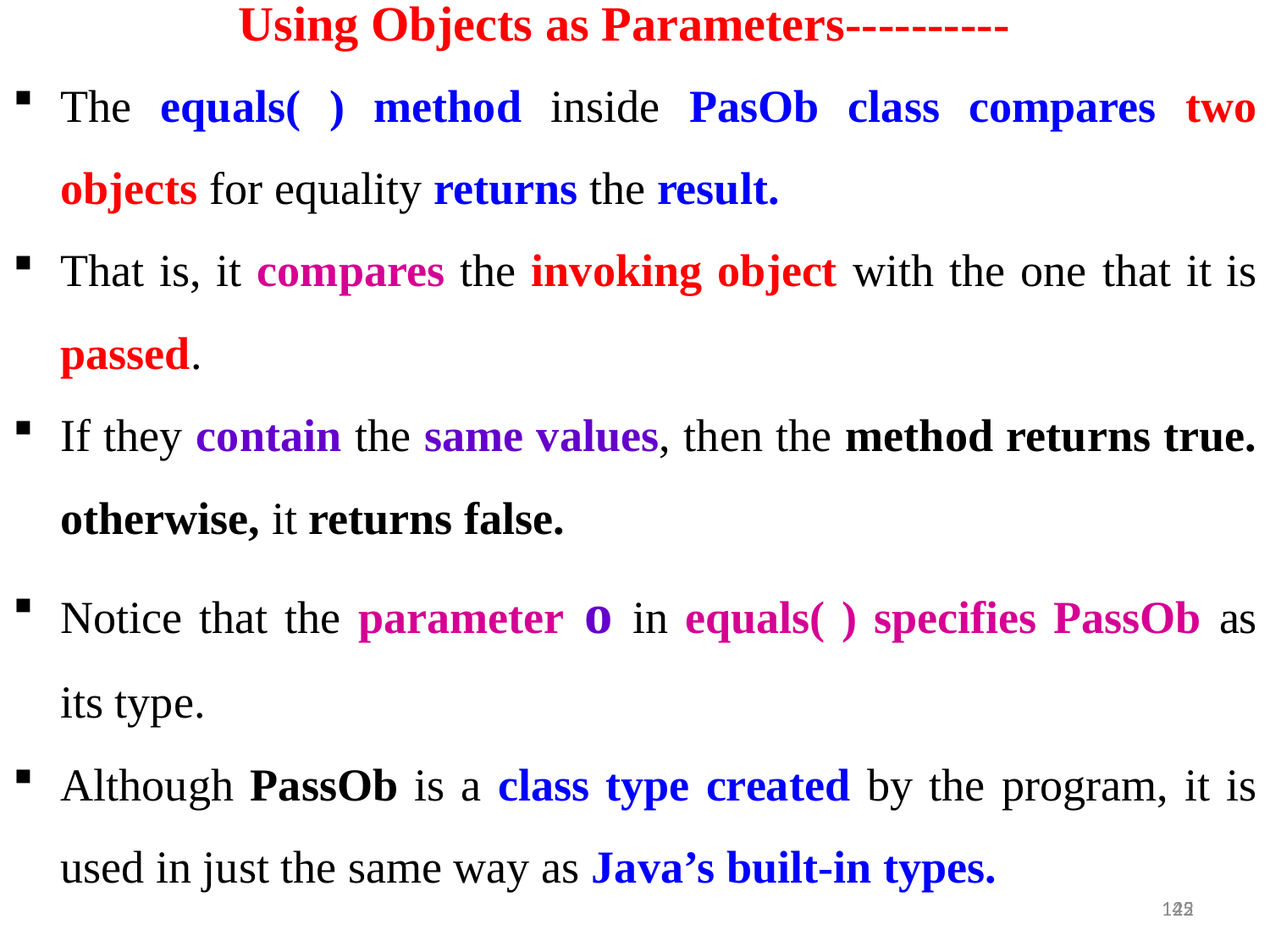

Using Objects as Parameters----------
The equals( ) method inside PasOb class compares two objects for equality returns the result.
That is, it compares the invoking object with the one that it is passed.
If they contain the same values, then the method returns true. otherwise, it returns false.
Notice that the parameter o in equals( ) specifies PassOb as its type.
Although PassOb is a class type created by the program, it is used in just the same way as Java’s built-in types.
22
145